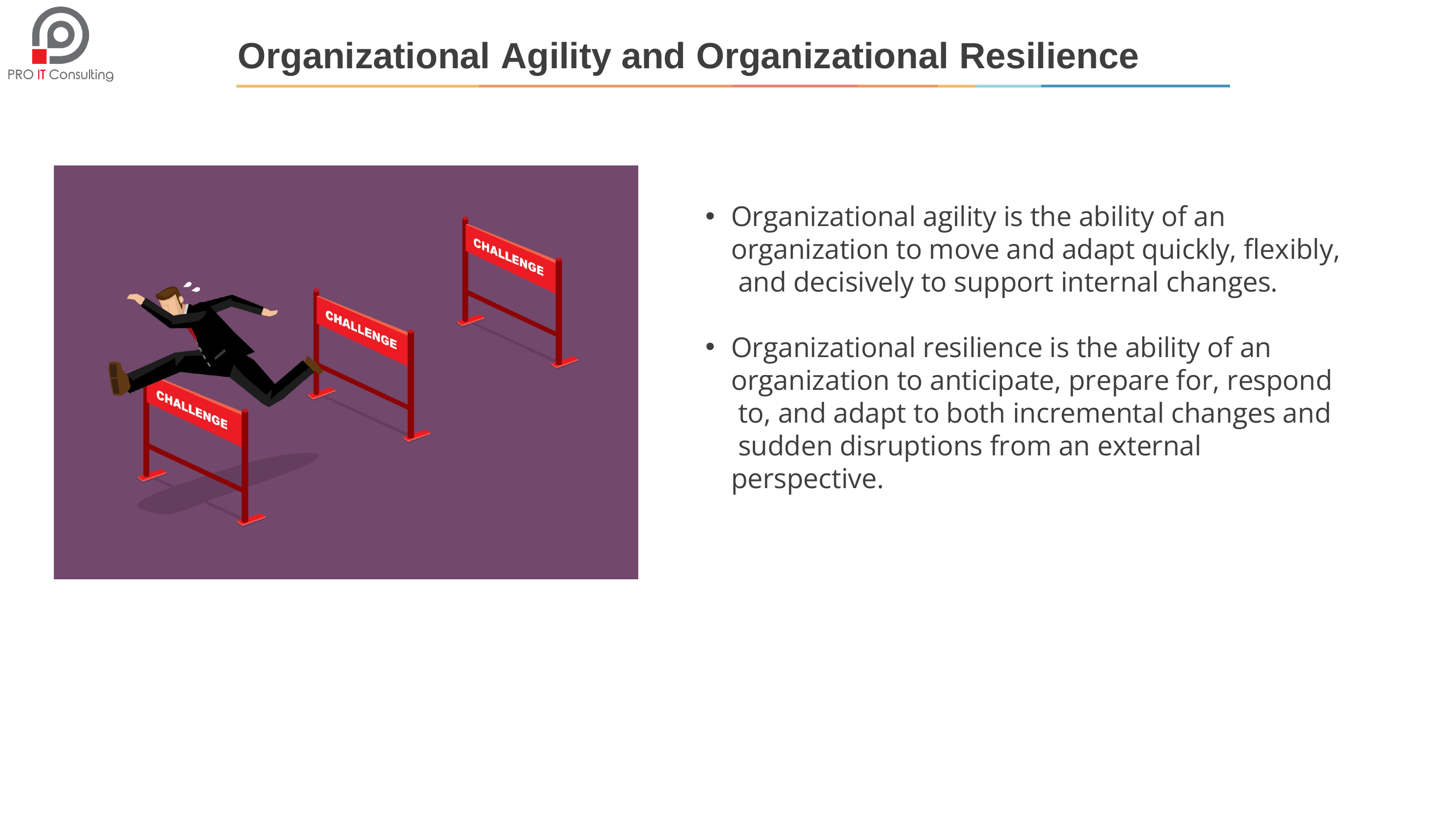

# Organizational Agility and Organizational Resilience

Organizational agility is the ability of an  organization to move and adapt quickly, flexibly,  and decisively to support internal changes.
Organizational resilience is the ability of an  organization to anticipate, prepare for, respond  to, and adapt to both incremental changes and  sudden disruptions from an external  perspective.